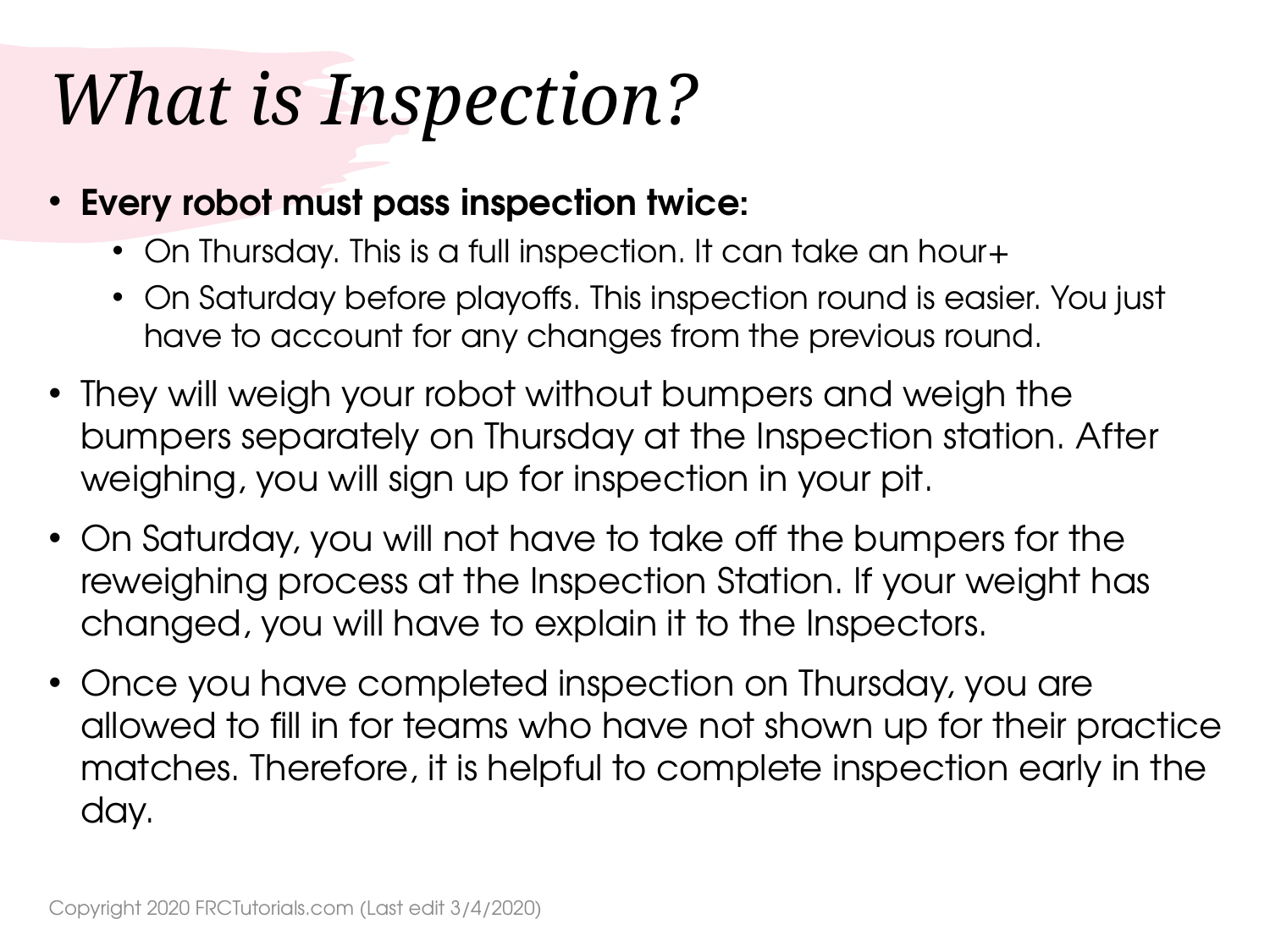

# What is Inspection?
Every robot must pass inspection twice:
On Thursday. This is a full inspection. It can take an hour+
On Saturday before playoffs. This inspection round is easier. You just have to account for any changes from the previous round.
They will weigh your robot without bumpers and weigh the bumpers separately on Thursday at the Inspection station. After weighing, you will sign up for inspection in your pit.
On Saturday, you will not have to take off the bumpers for the reweighing process at the Inspection Station. If your weight has changed, you will have to explain it to the Inspectors.
Once you have completed inspection on Thursday, you are allowed to fill in for teams who have not shown up for their practice matches. Therefore, it is helpful to complete inspection early in the day.

Copyright 2020 FRCTutorials.com (Last edit 3/4/2020)